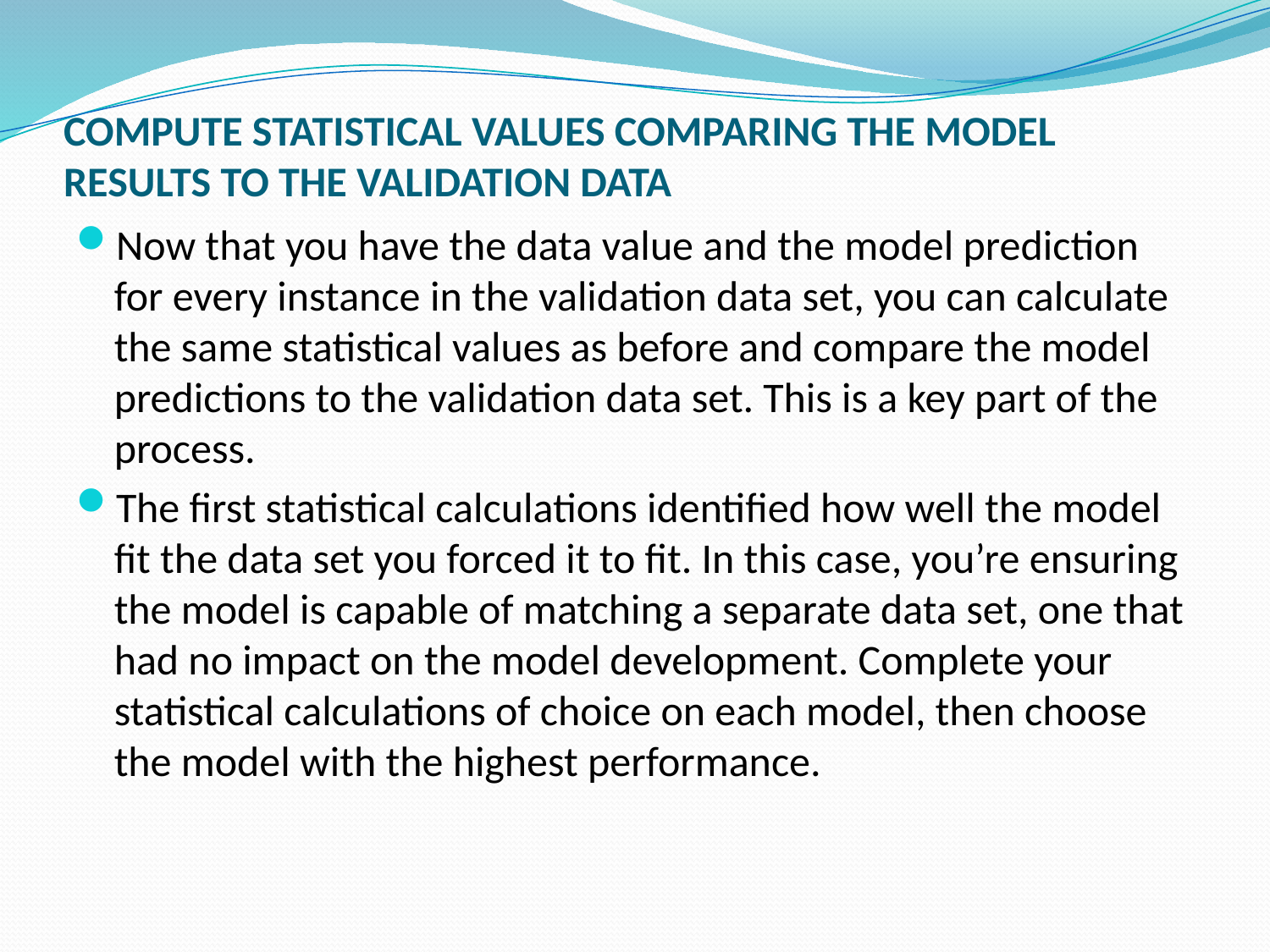

# COMPUTE STATISTICAL VALUES COMPARING THE MODEL RESULTS TO THE VALIDATION DATA
Now that you have the data value and the model prediction for every instance in the validation data set, you can calculate the same statistical values as before and compare the model predictions to the validation data set. This is a key part of the process.
The first statistical calculations identified how well the model fit the data set you forced it to fit. In this case, you’re ensuring the model is capable of matching a separate data set, one that had no impact on the model development. Complete your statistical calculations of choice on each model, then choose the model with the highest performance.